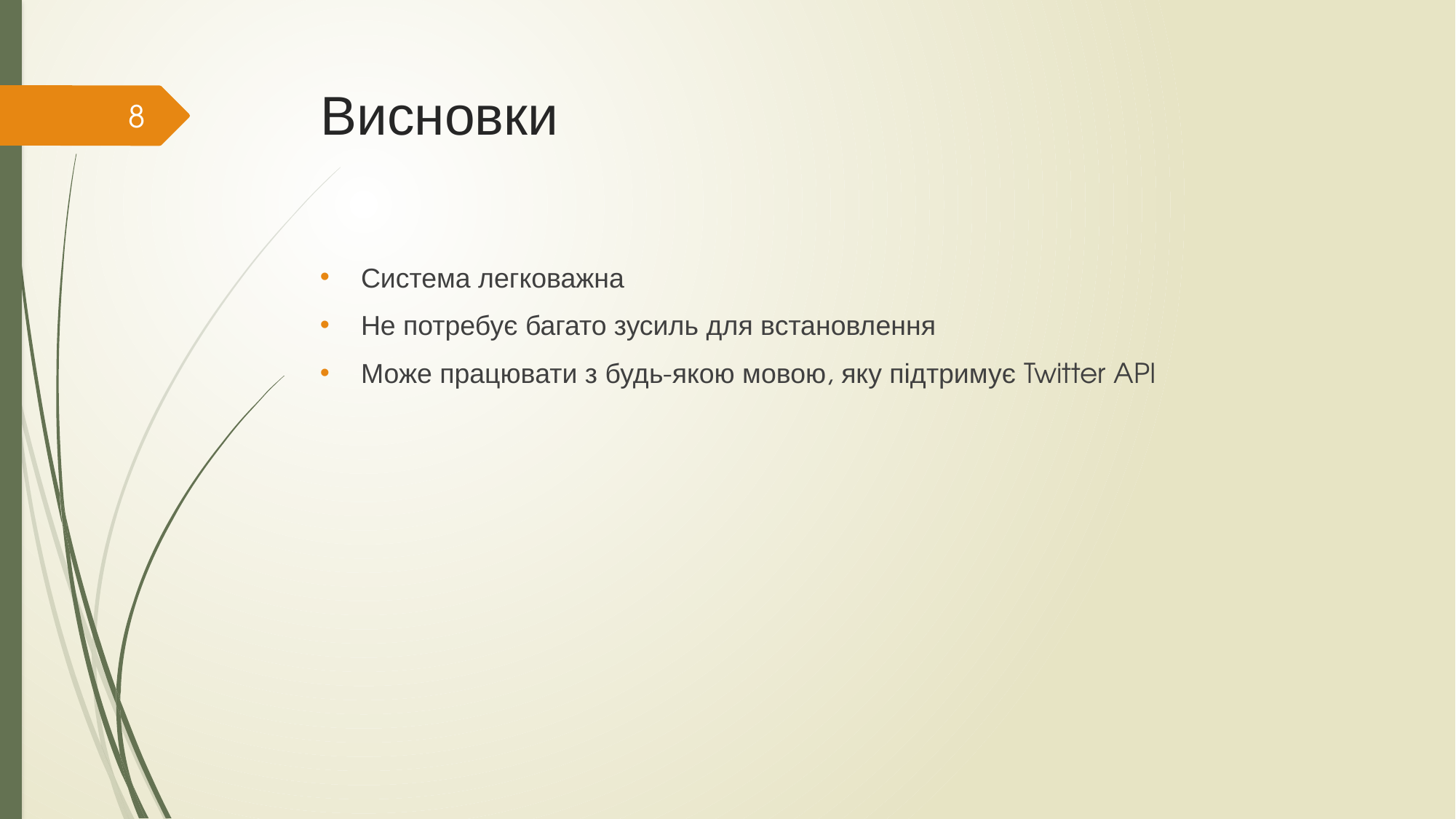

# Висновки
8
Система легковажна
Не потребує багато зусиль для встановлення
Може працювати з будь-якою мовою, яку підтримує Twitter API